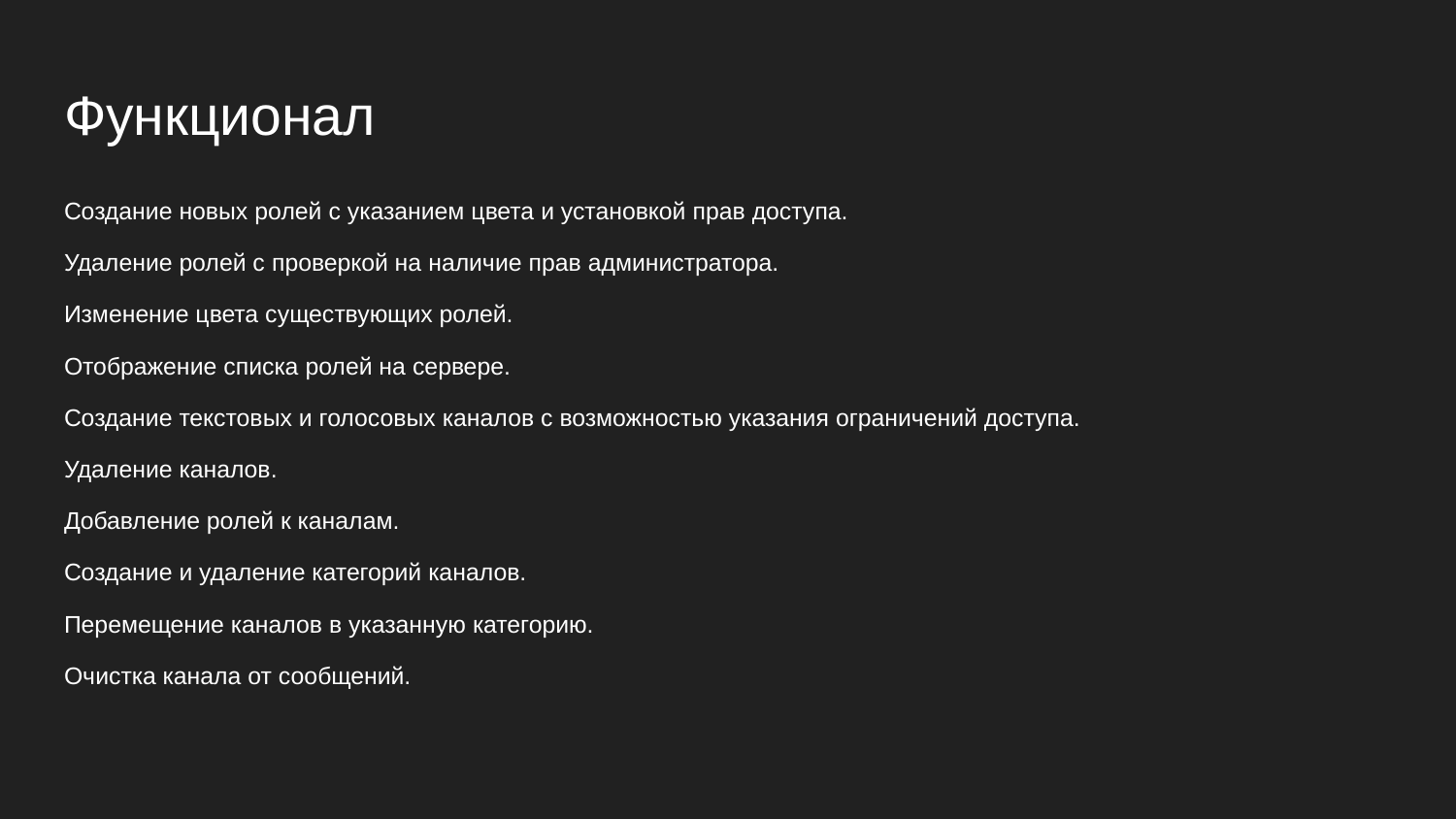

# Функционал
Создание новых ролей с указанием цвета и установкой прав доступа.
Удаление ролей с проверкой на наличие прав администратора.
Изменение цвета существующих ролей.
Отображение списка ролей на сервере.
Создание текстовых и голосовых каналов с возможностью указания ограничений доступа.
Удаление каналов.
Добавление ролей к каналам.
Создание и удаление категорий каналов.
Перемещение каналов в указанную категорию.
Очистка канала от сообщений.